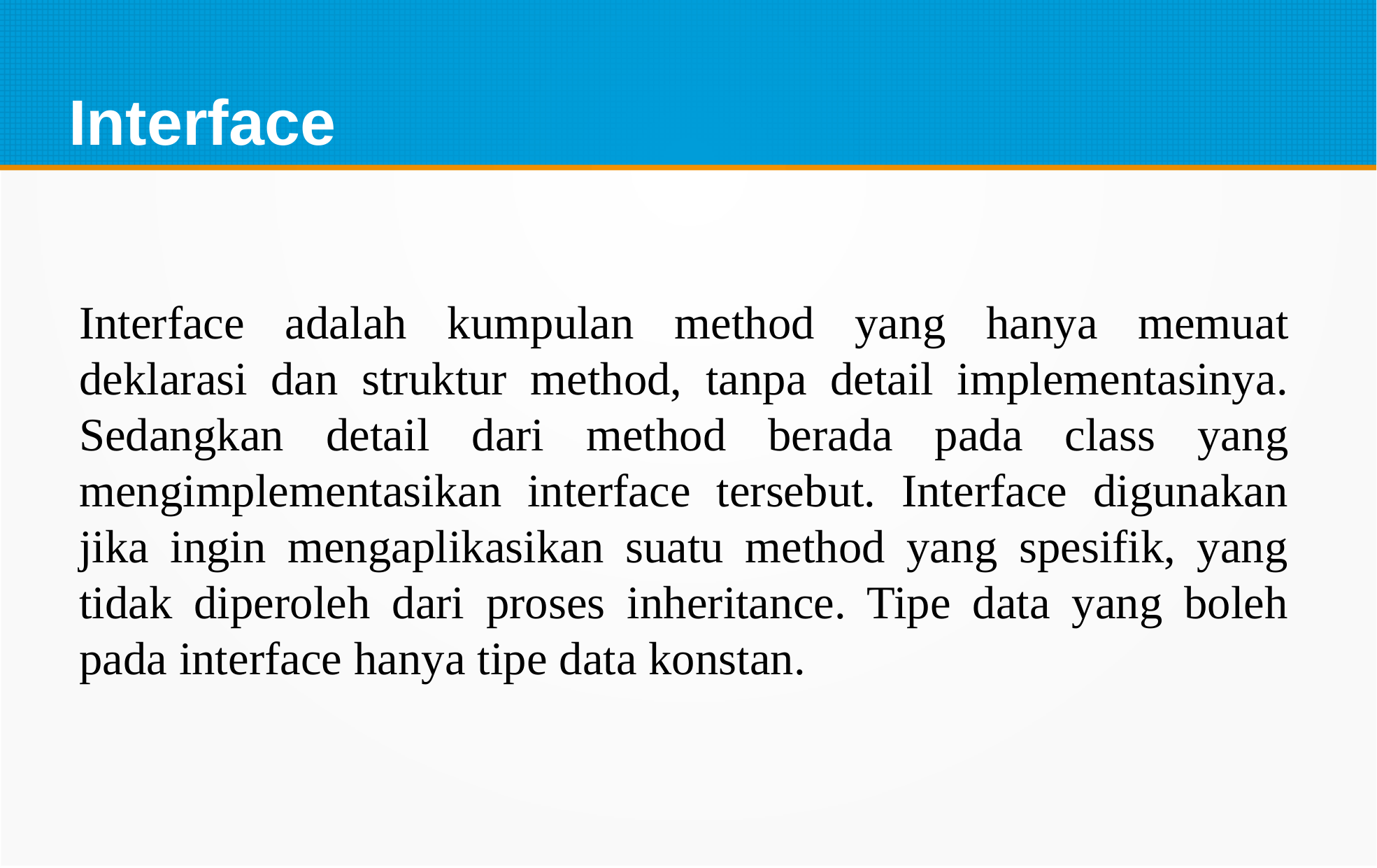

Interface

Interface adalah kumpulan method yang hanya memuat deklarasi dan struktur method, tanpa detail implementasinya. Sedangkan detail dari method berada pada class yang mengimplementasikan interface tersebut. Interface digunakan jika ingin mengaplikasikan suatu method yang spesifik, yang tidak diperoleh dari proses inheritance. Tipe data yang boleh pada interface hanya tipe data konstan.